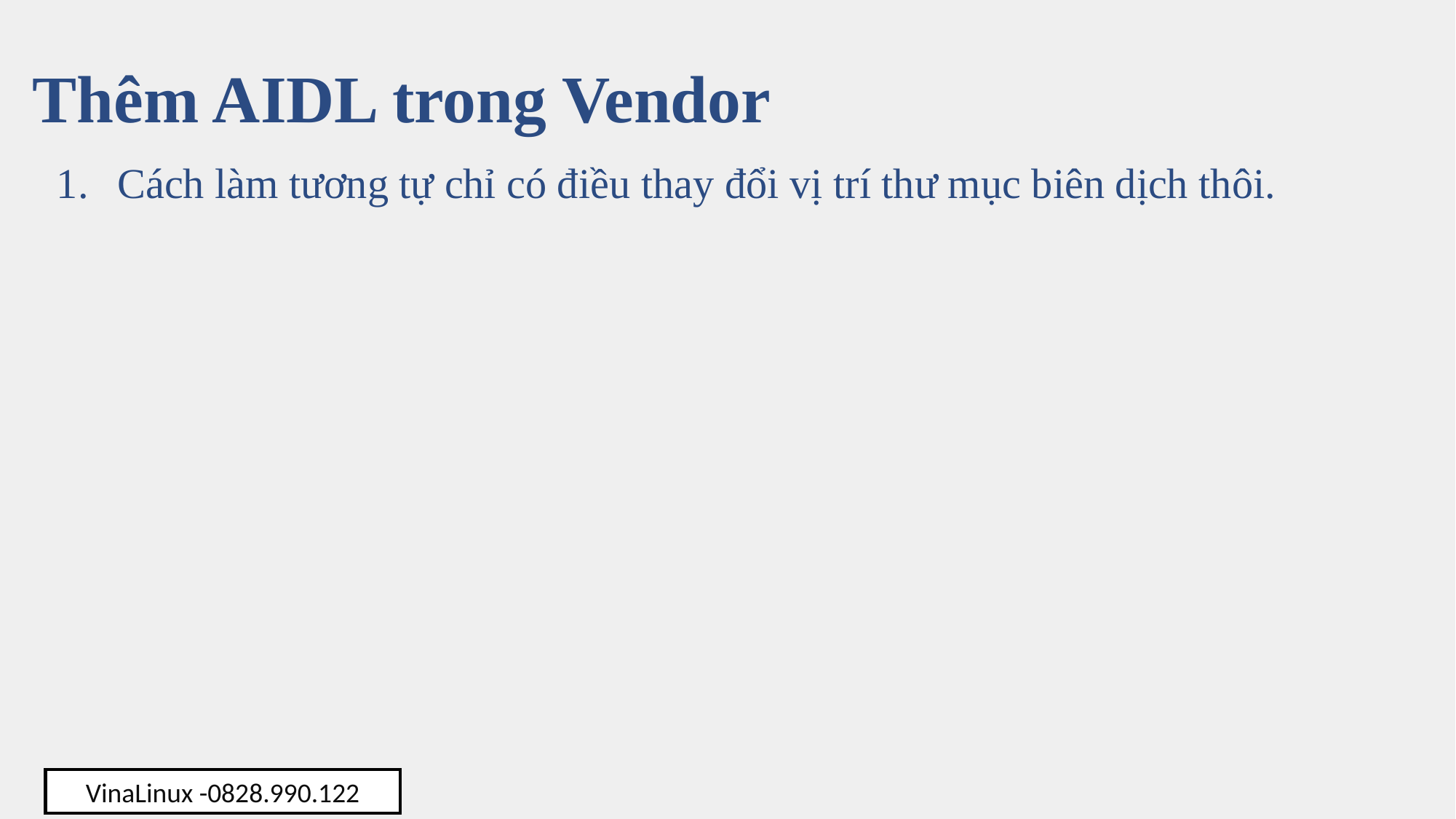

Thêm AIDL trong Vendor
Cách làm tương tự chỉ có điều thay đổi vị trí thư mục biên dịch thôi.